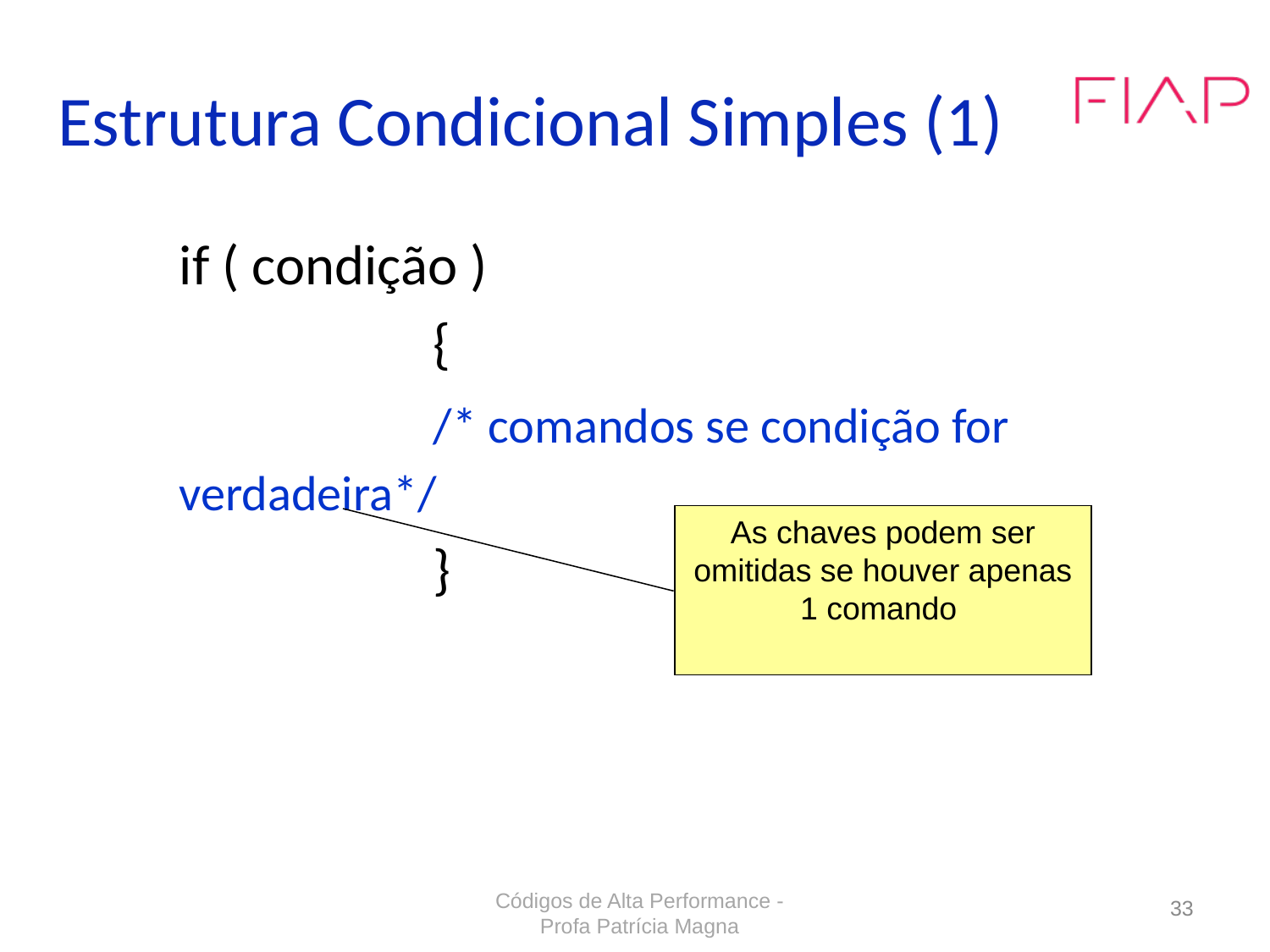

# Estrutura Condicional Simples (1)
	if ( condição )
			{
			/* comandos se condição for verdadeira*/
			}
As chaves podem ser omitidas se houver apenas 1 comando
Códigos de Alta Performance - Profa Patrícia Magna
33